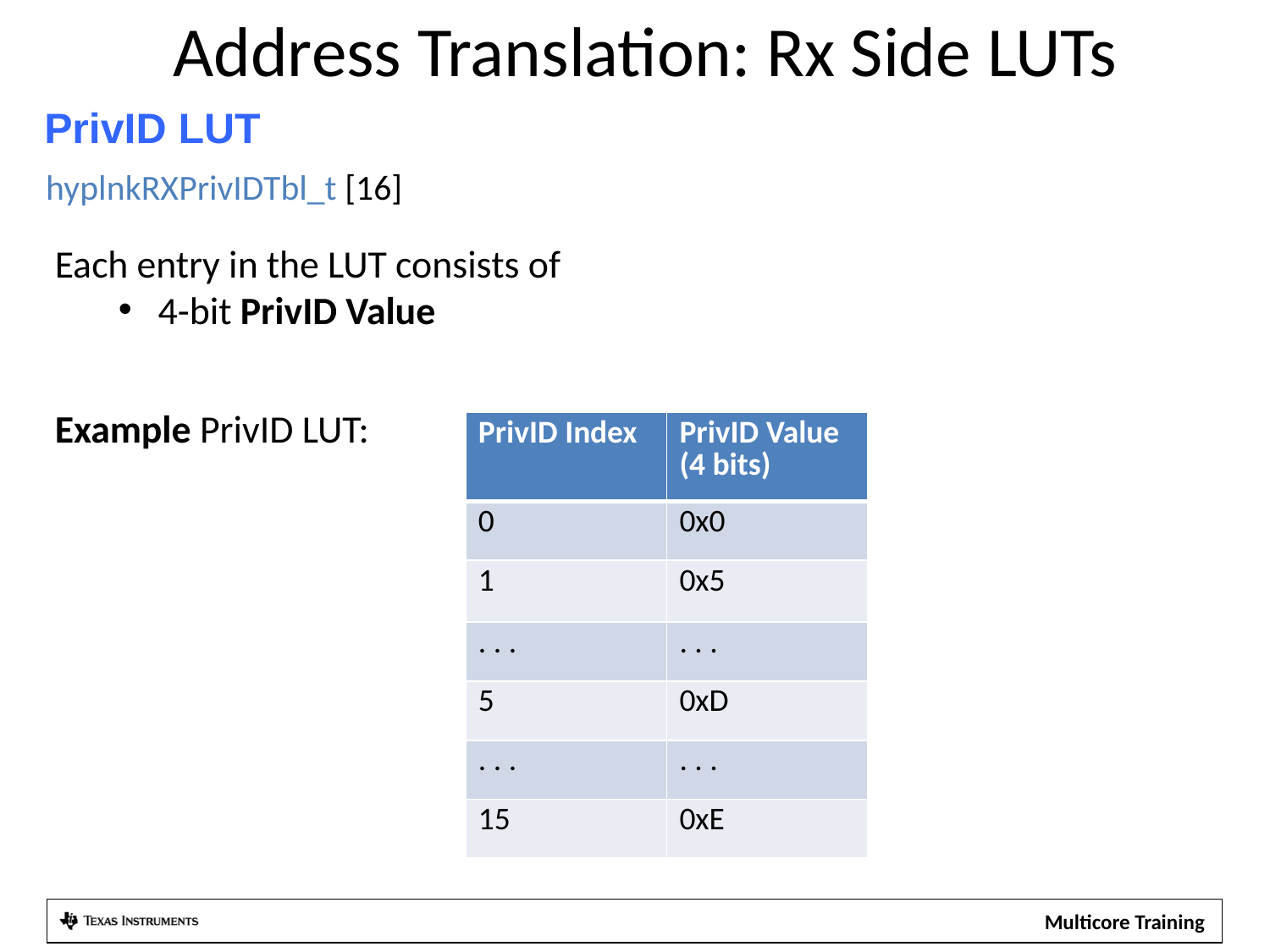

Address Translation: Rx Side LUTs
PrivID LUT
hyplnkRXPrivIDTbl_t [16]
Each entry in the LUT consists of
4-bit PrivID Value

Example PrivID LUT:

| PrivID Index | PrivID Value (4 bits) |
| --- | --- |
| 0 | 0x0 |
| 1 | 0x5 |
| . . . | . . . |
| 5 | 0xD |
| . . . | . . . |
| 15 | 0xE |